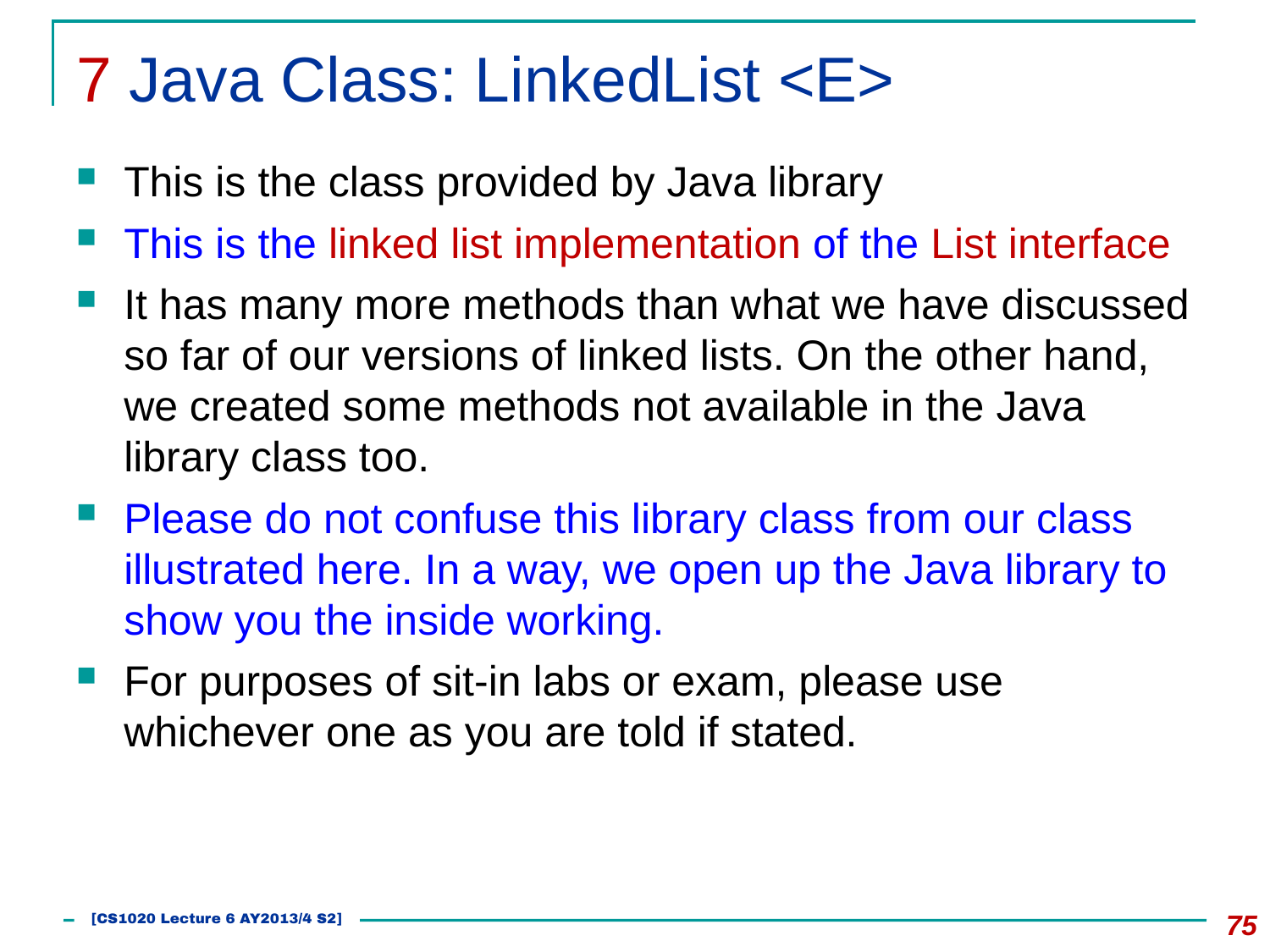

# 7 Java Class: LinkedList <E>
This is the class provided by Java library
This is the linked list implementation of the List interface
It has many more methods than what we have discussed so far of our versions of linked lists. On the other hand, we created some methods not available in the Java library class too.
Please do not confuse this library class from our class illustrated here. In a way, we open up the Java library to show you the inside working.
For purposes of sit-in labs or exam, please use whichever one as you are told if stated.
75
[CS1020 Lecture 6 AY2013/4 S2]